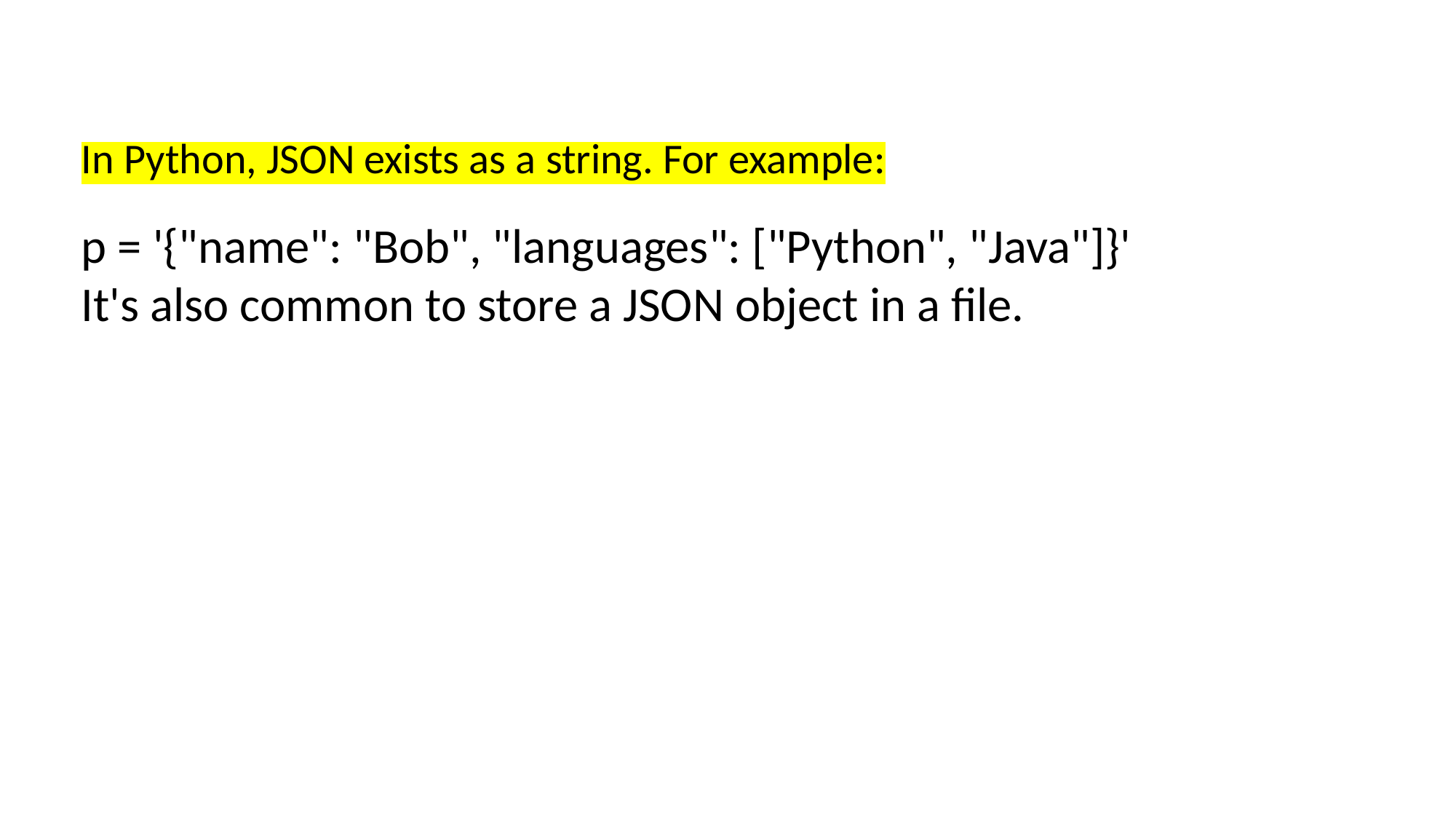

In Python, JSON exists as a string. For example:

p = '{"name": "Bob", "languages": ["Python", "Java"]}'
It's also common to store a JSON object in a file.